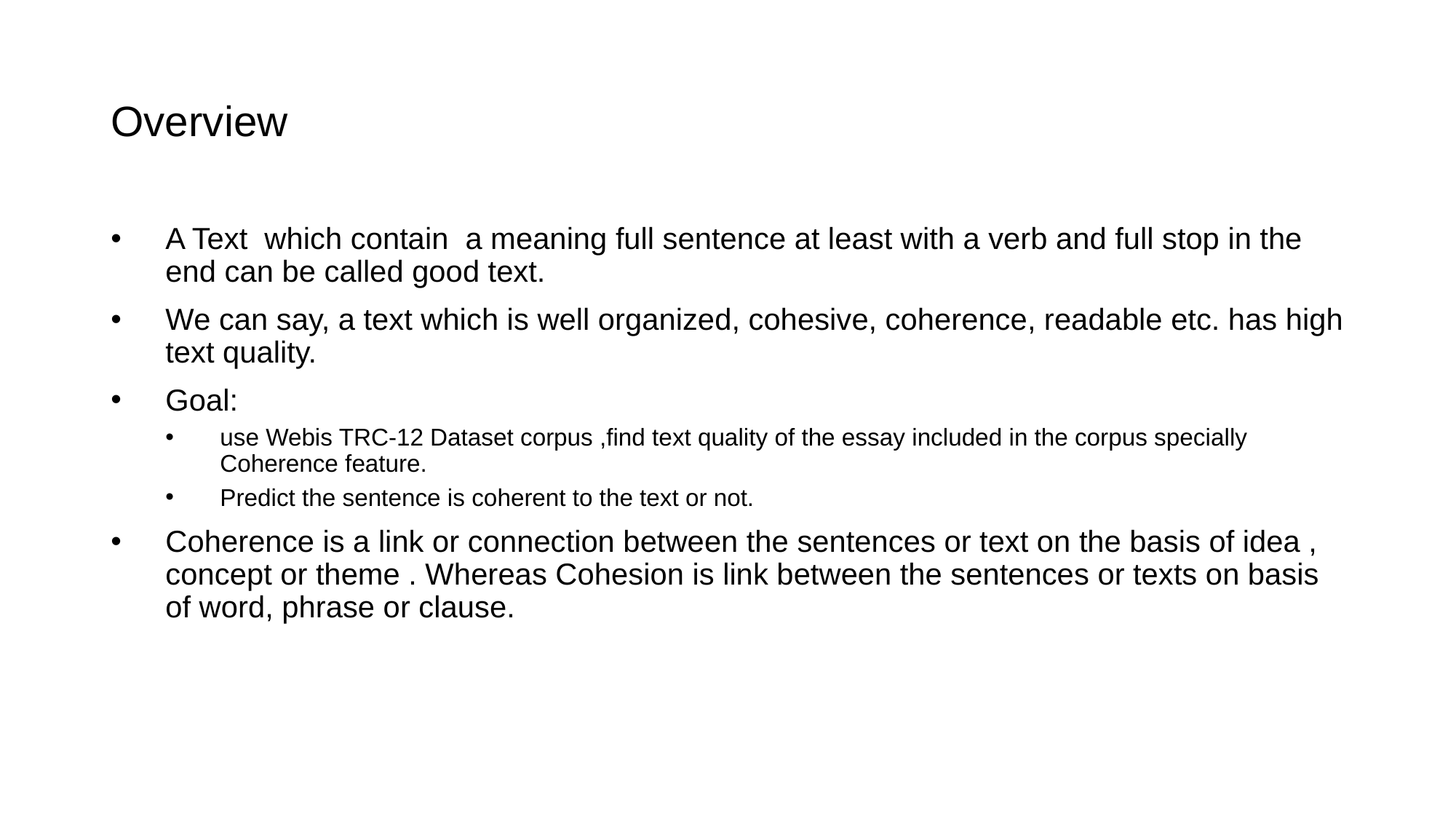

# Overview
A Text  which contain  a meaning full sentence at least with a verb and full stop in the end can be called good text.
We can say, a text which is well organized, cohesive, coherence, readable etc. has high text quality.
Goal:
use Webis TRC-12 Dataset corpus ,find text quality of the essay included in the corpus specially Coherence feature.
Predict the sentence is coherent to the text or not.
Coherence is a link or connection between the sentences or text on the basis of idea , concept or theme . Whereas Cohesion is link between the sentences or texts on basis of word, phrase or clause.